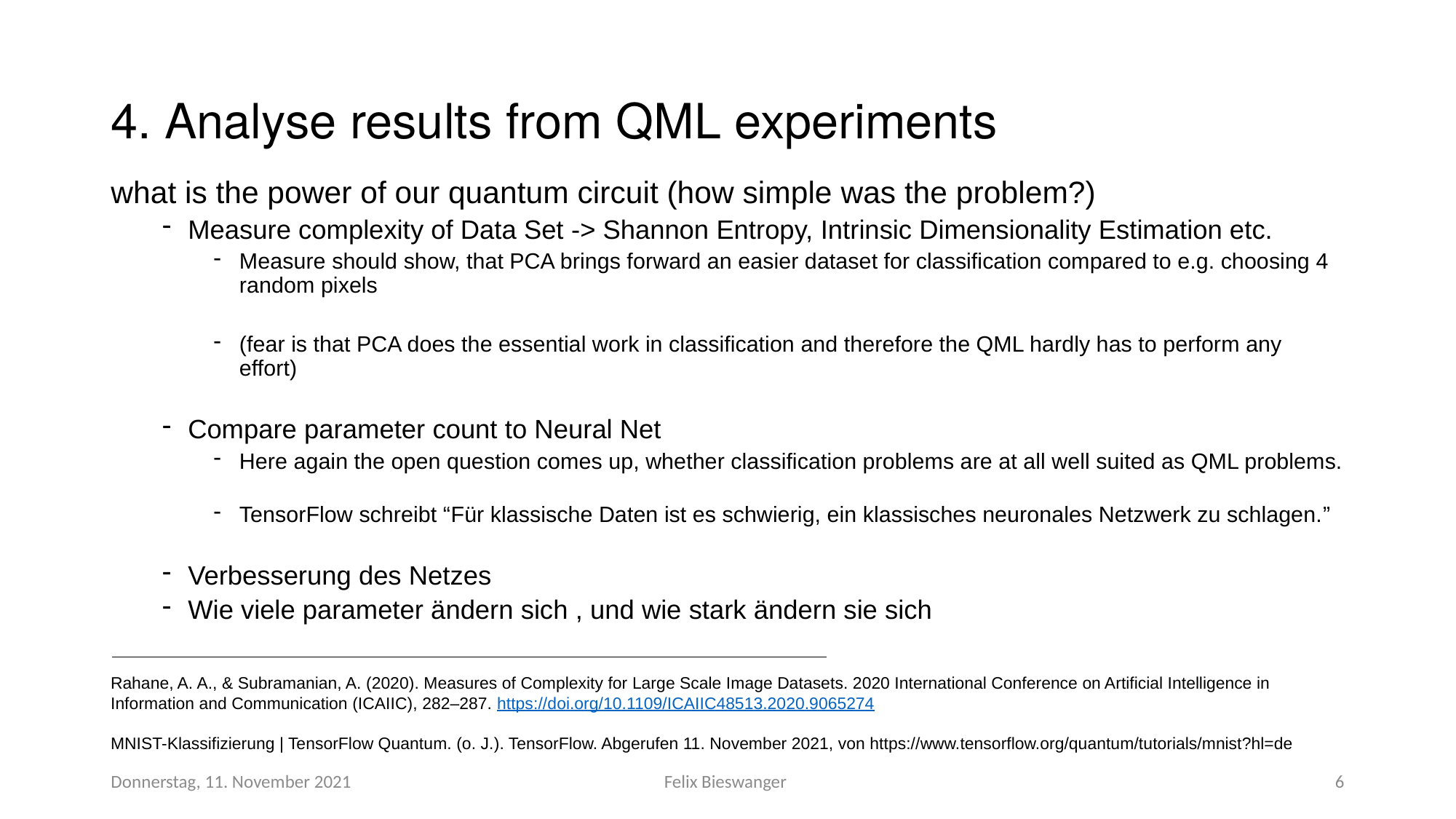

# 4. Analyse results from QML experiments
what is the power of our quantum circuit (how simple was the problem?)
Measure complexity of Data Set -> Shannon Entropy, Intrinsic Dimensionality Estimation etc.
Measure should show, that PCA brings forward an easier dataset for classification compared to e.g. choosing 4 random pixels

(fear is that PCA does the essential work in classification and therefore the QML hardly has to perform any effort)

Compare parameter count to Neural Net
Here again the open question comes up, whether classification problems are at all well suited as QML problems.
TensorFlow schreibt “Für klassische Daten ist es schwierig, ein klassisches neuronales Netzwerk zu schlagen.”

Verbesserung des Netzes
Wie viele parameter ändern sich , und wie stark ändern sie sich
Rahane, A. A., & Subramanian, A. (2020). Measures of Complexity for Large Scale Image Datasets. 2020 International Conference on Artificial Intelligence in Information and Communication (ICAIIC), 282–287. https://doi.org/10.1109/ICAIIC48513.2020.9065274

MNIST-Klassifizierung | TensorFlow Quantum. (o. J.). TensorFlow. Abgerufen 11. November 2021, von https://www.tensorflow.org/quantum/tutorials/mnist?hl=de
Donnerstag, 11. November 2021
Felix Bieswanger
6